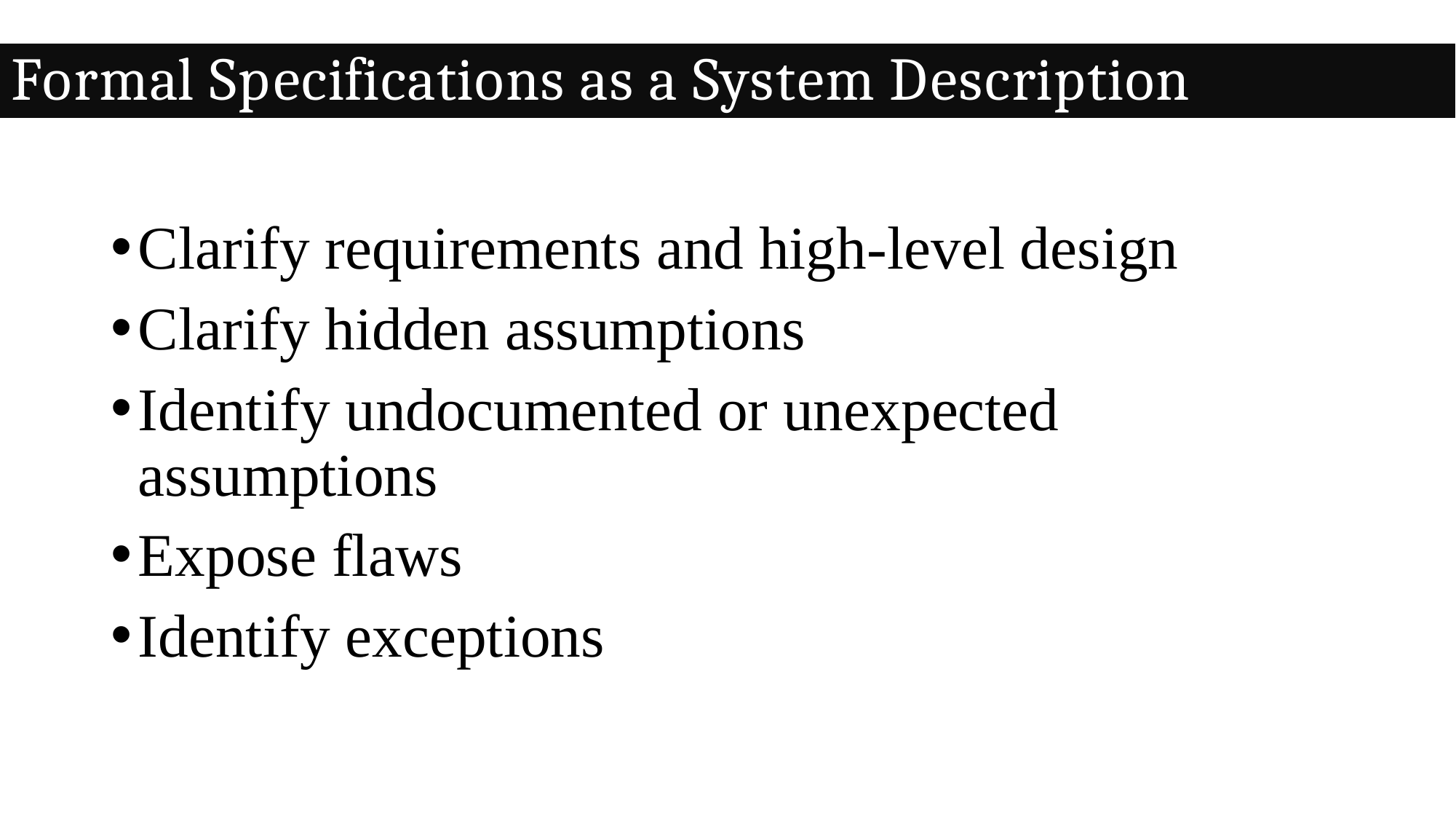

Formal Specifications as a System Description
Clarify requirements and high-level design
Clarify hidden assumptions
Identify undocumented or unexpected assumptions
Expose flaws
Identify exceptions